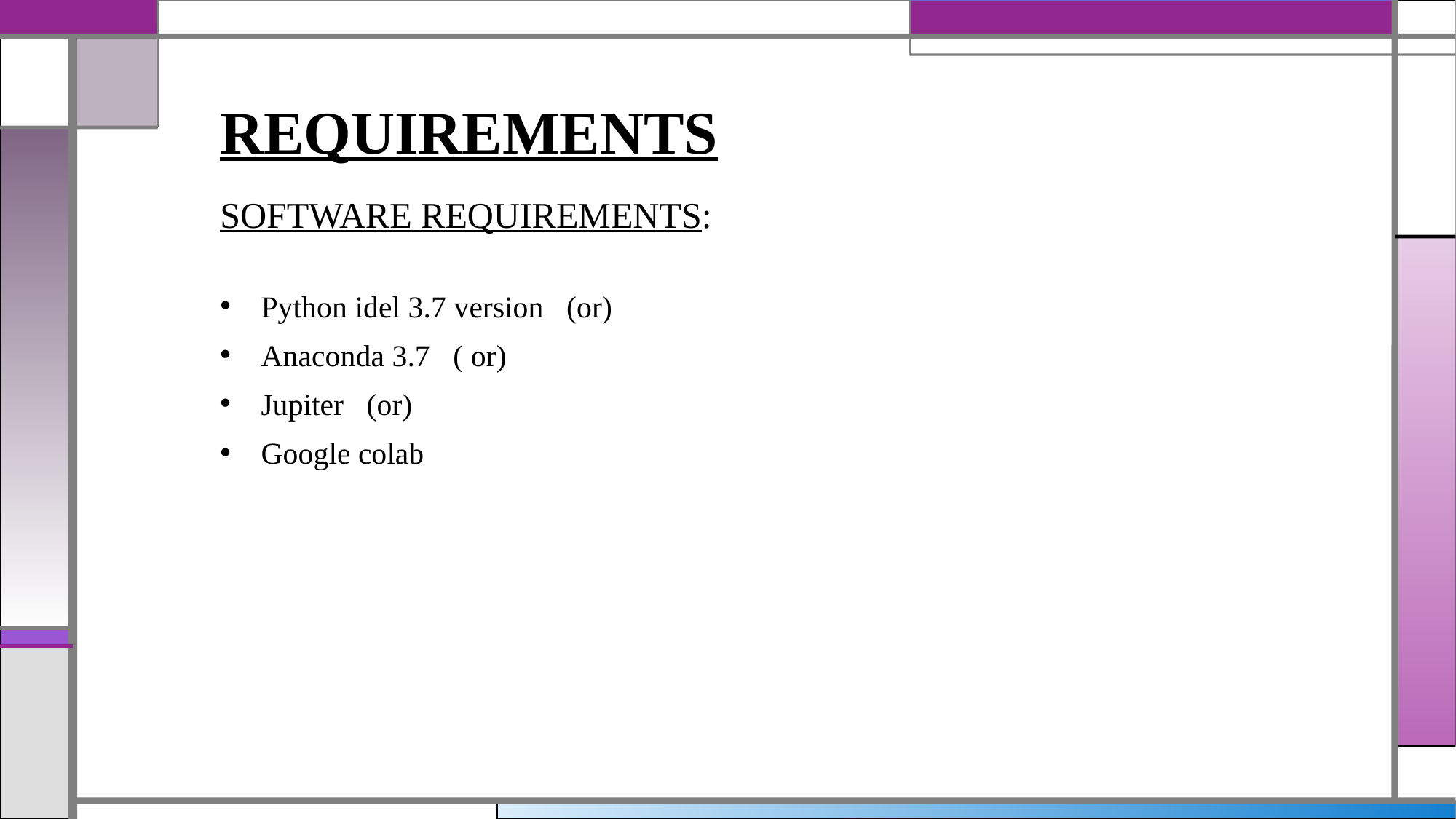

# REQUIREMENTS
SOFTWARE REQUIREMENTS:

Python idel 3.7 version   (or)
Anaconda 3.7   ( or)
Jupiter   (or)
Google colab